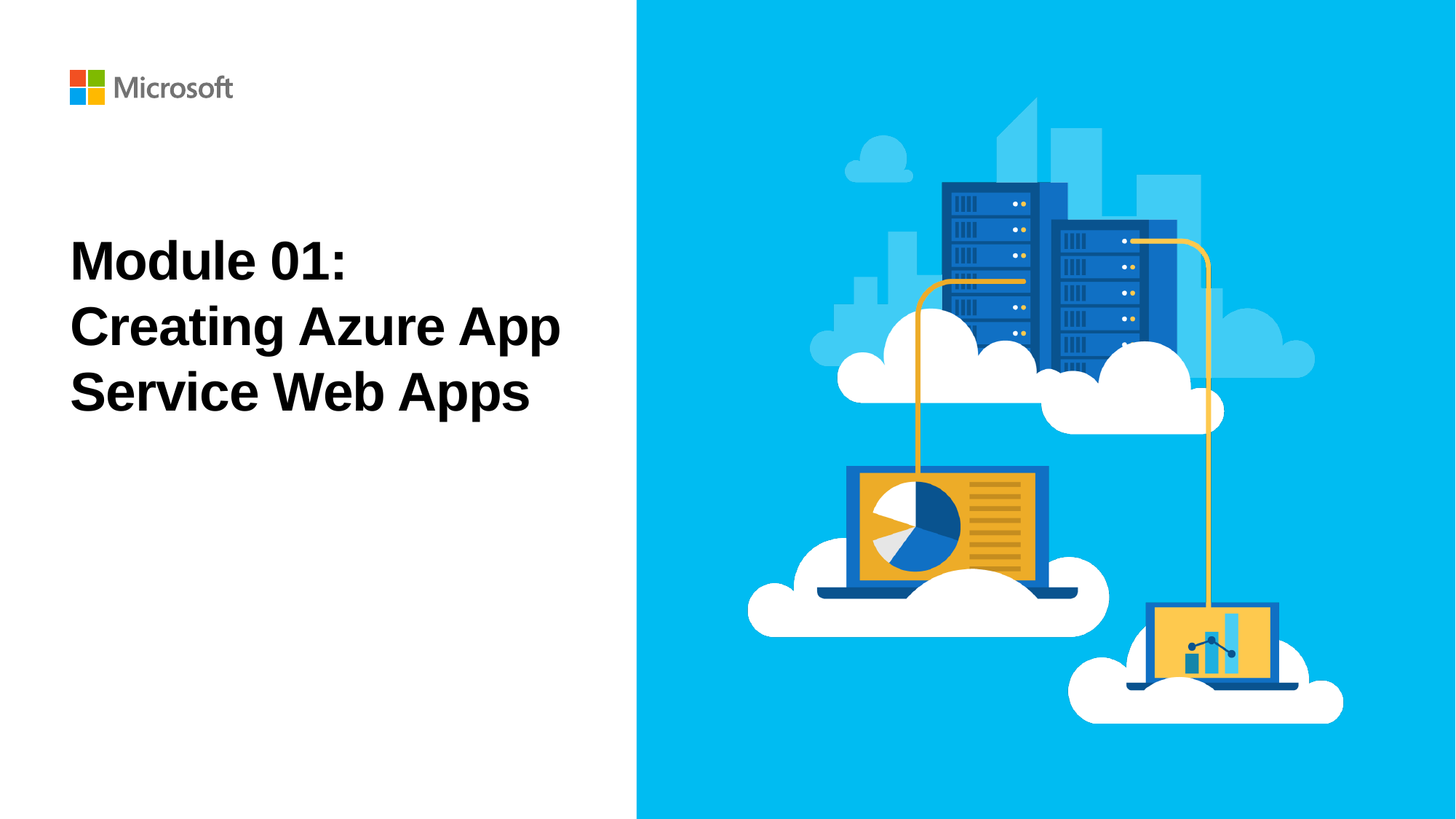

# Module 01: Creating Azure App Service Web Apps